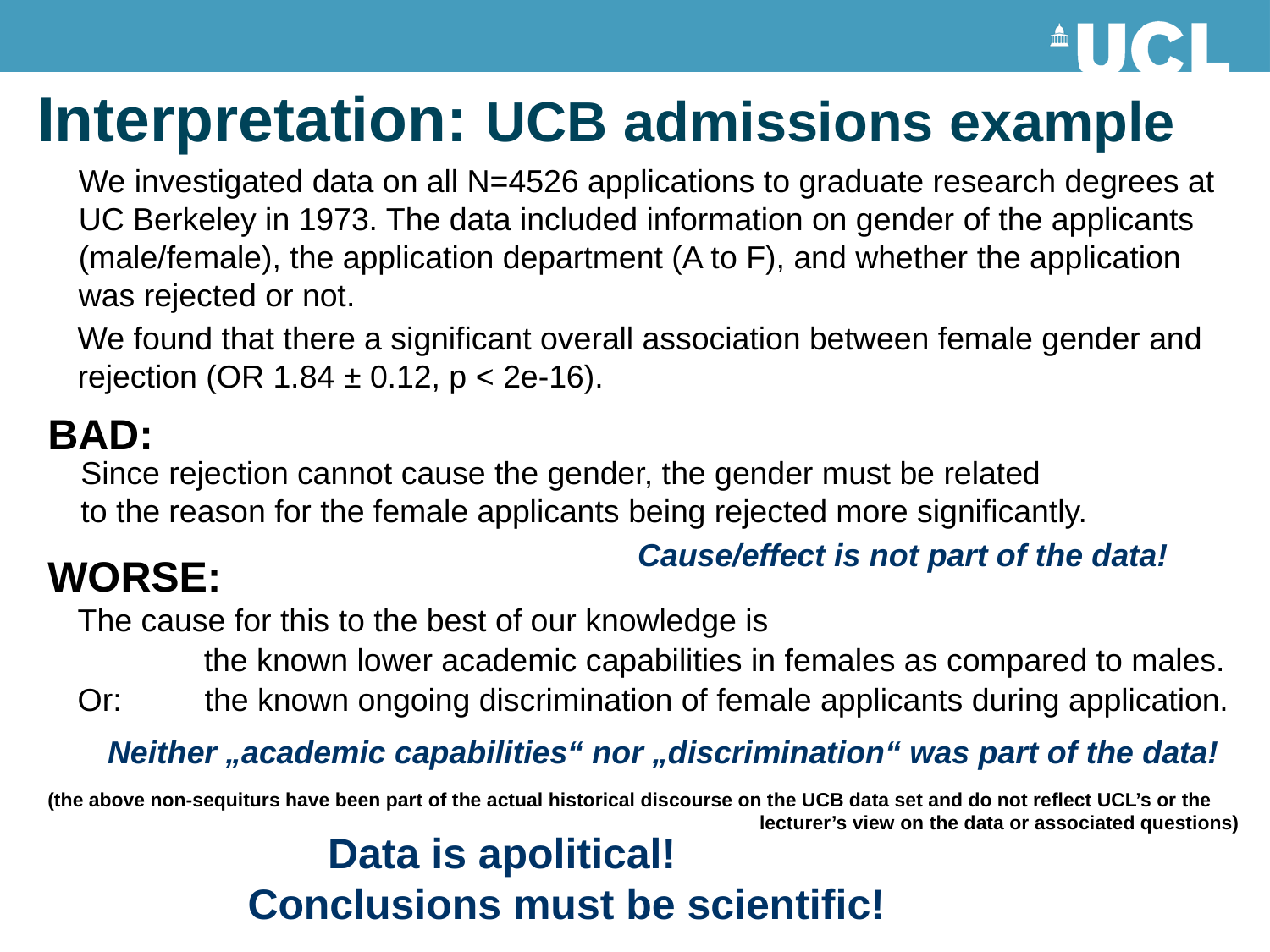

# Interpretation: UCB admissions example
We investigated data on all N=4526 applications to graduate research degrees at UC Berkeley in 1973. The data included information on gender of the applicants (male/female), the application department (A to F), and whether the application was rejected or not.
We found that there a significant overall association between female gender and rejection (OR 1.84 ± 0.12, p < 2e-16).
BAD:
Since rejection cannot cause the gender, the gender must be related
to the reason for the female applicants being rejected more significantly.
Cause/effect is not part of the data!
WORSE:
The cause for this to the best of our knowledge is
the known lower academic capabilities in females as compared to males.
Or:	the known ongoing discrimination of female applicants during application.
Neither „academic capabilities“ nor „discrimination“ was part of the data!
(the above non-sequiturs have been part of the actual historical discourse on the UCB data set and do not reflect UCL’s or the 					              lecturer’s view on the data or associated questions)
Data is apolitical!
Conclusions must be scientific!